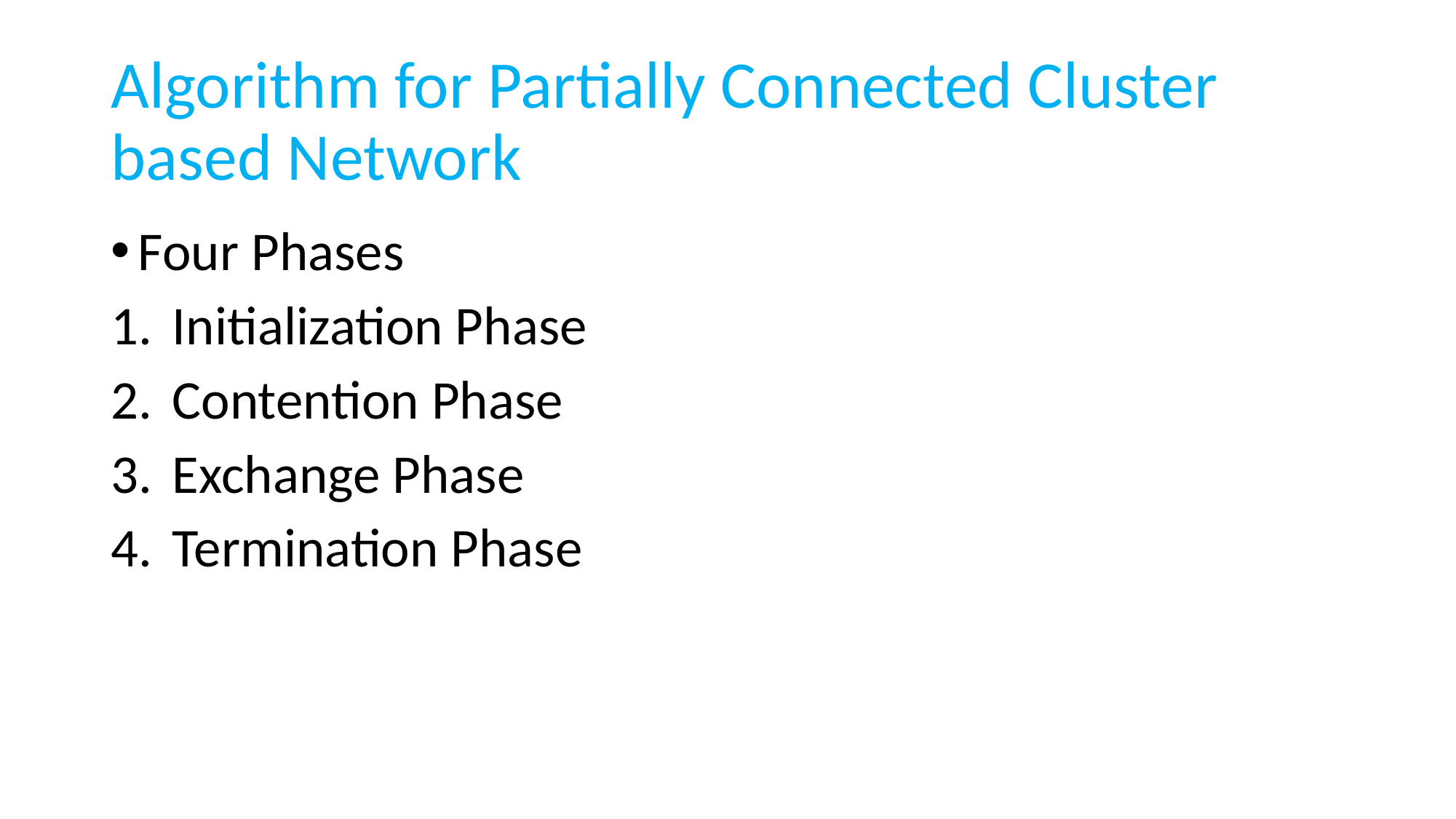

# Algorithm for Partially Connected Cluster based Network
Four Phases
Initialization Phase
Contention Phase
Exchange Phase
Termination Phase